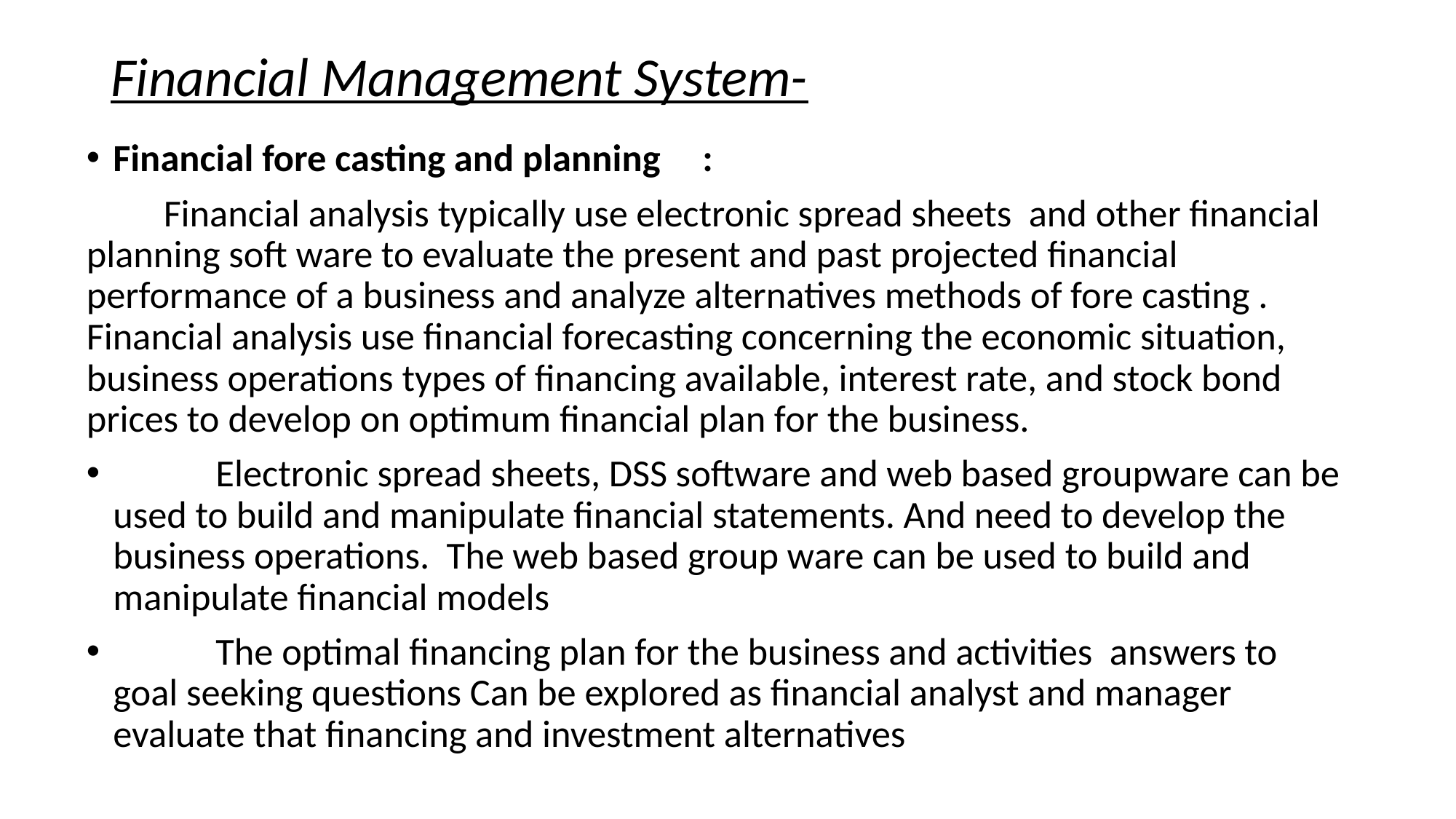

# Financial Management System-
Financial fore casting and planning	:
         Financial analysis typically use electronic spread sheets  and other financial planning soft ware to evaluate the present and past projected financial performance of a business and analyze alternatives methods of fore casting .  Financial analysis use financial forecasting concerning the economic situation, business operations types of financing available, interest rate, and stock bond prices to develop on optimum financial plan for the business.
            Electronic spread sheets, DSS software and web based groupware can be used to build and manipulate financial statements. And need to develop the business operations.  The web based group ware can be used to build and manipulate financial models
            The optimal financing plan for the business and activities  answers to goal seeking questions Can be explored as financial analyst and manager evaluate that financing and investment alternatives